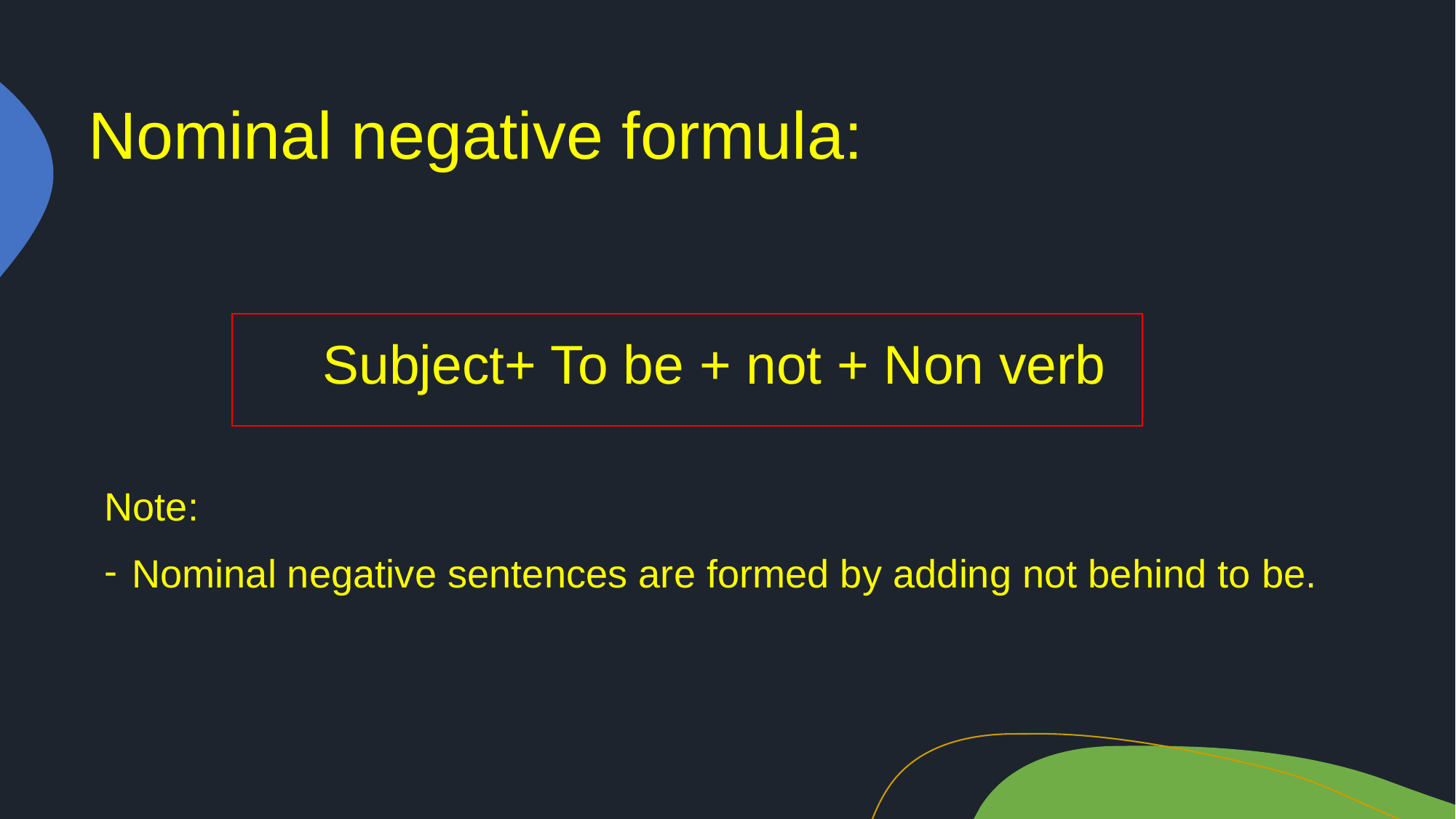

# Nominal negative formula:

		Subject+ To be + not + Non verb

Note:
Nominal negative sentences are formed by adding not behind to be.